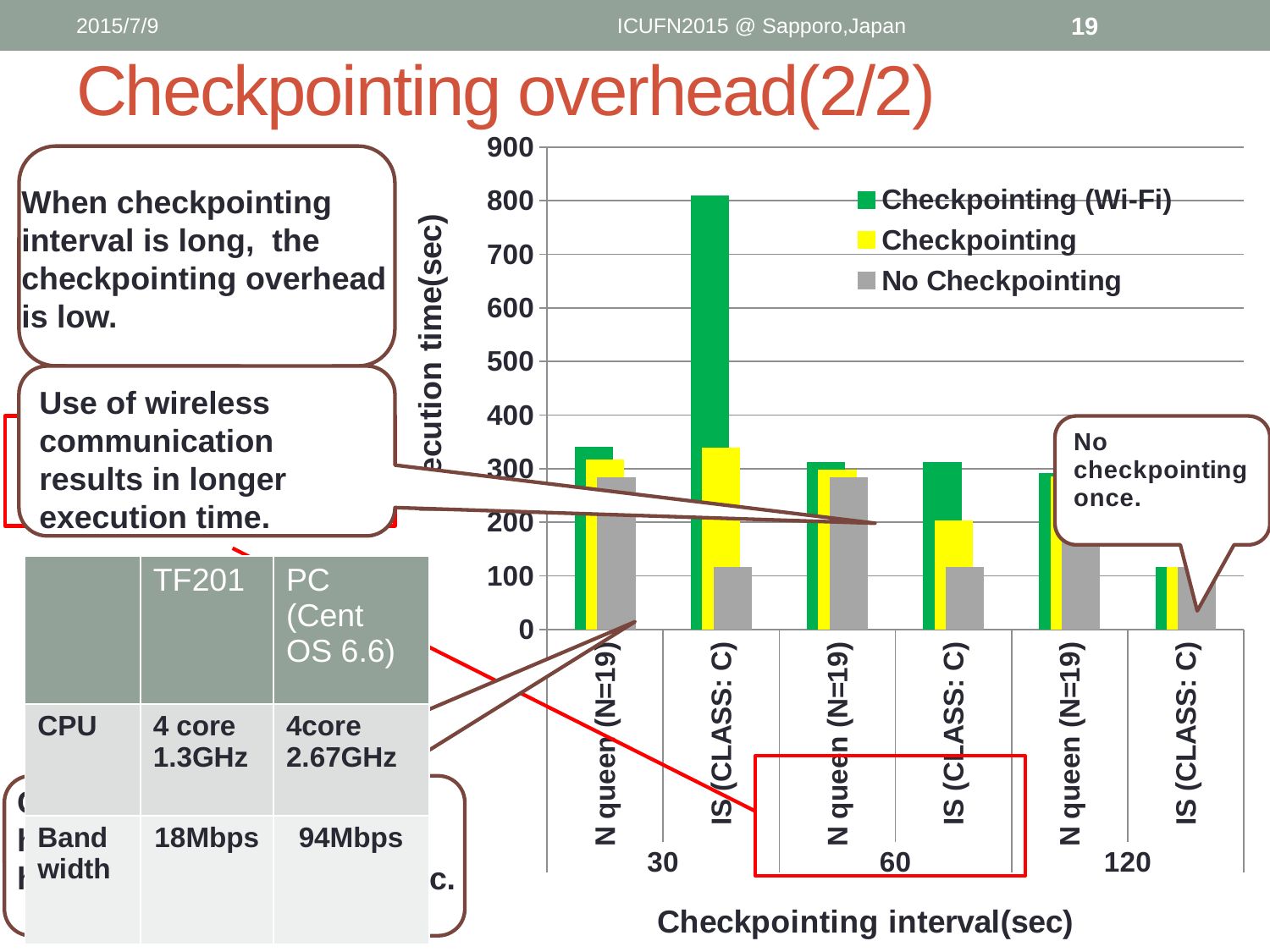

2015/7/9
ICUFN2015 @ Sapporo,Japan
19
# Checkpointing overhead(2/2)

### Chart

| Category | Checkpointing (Wi-Fi) | Checkpointing | No Checkpointing |
|---|---|---|---|
| N queen (N=19) | 339.49 | 316.21 | 283.64 |
| IS (CLASS: C) | 808.3 | 338.34 | 115.25333333333333 |
| N queen (N=19) | 311.28 | 297.36 | 283.64 |
| IS (CLASS: C) | 312.0 | 202.13 | 115.25333333333333 |
| N queen (N=19) | 290.55 | 284.8 | 283.64 |
| IS (CLASS: C) | 115.25 | 115.25 | 115.25333333333333 |
When checkpointing interval is long,  the checkpointing overhead is low.

Use of wireless communication results in longer execution time.
N-queen: traffic is light
IS:         traffic is heavy
|  | TF201 | PC (Cent OS 6.6) |
| --- | --- | --- |
| CPU | 4 core 1.3GHz | 4core 2.67GHz |
| Bandwidth | 18Mbps | 94Mbps |

Checkpointing overhead is high for application with heavy communication traffic.